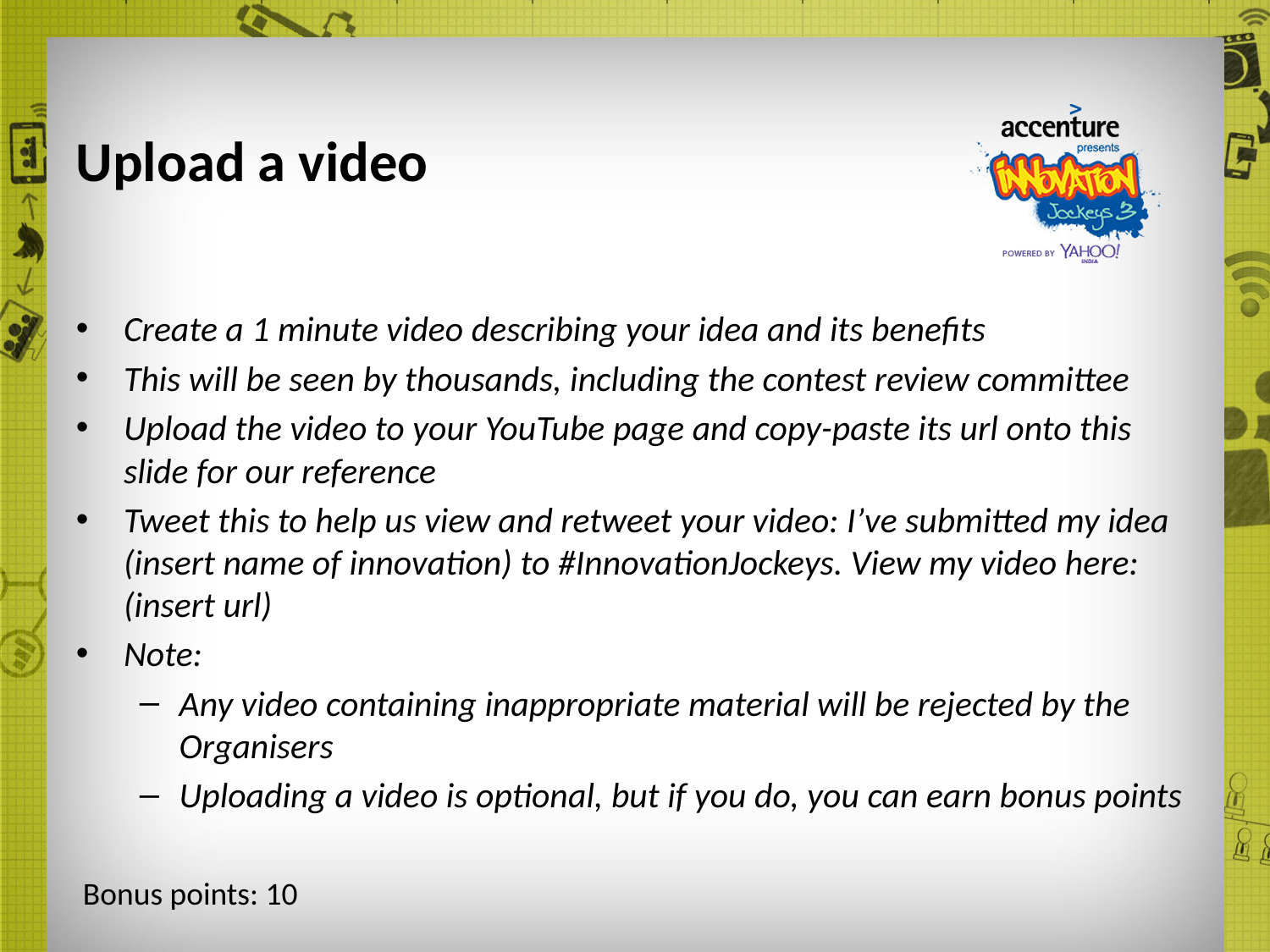

# Upload a video
Create a 1 minute video describing your idea and its benefits
This will be seen by thousands, including the contest review committee
Upload the video to your YouTube page and copy-paste its url onto this slide for our reference
Tweet this to help us view and retweet your video: I’ve submitted my idea (insert name of innovation) to #InnovationJockeys. View my video here: (insert url)
Note:
Any video containing inappropriate material will be rejected by the Organisers
Uploading a video is optional, but if you do, you can earn bonus points

Bonus points: 10